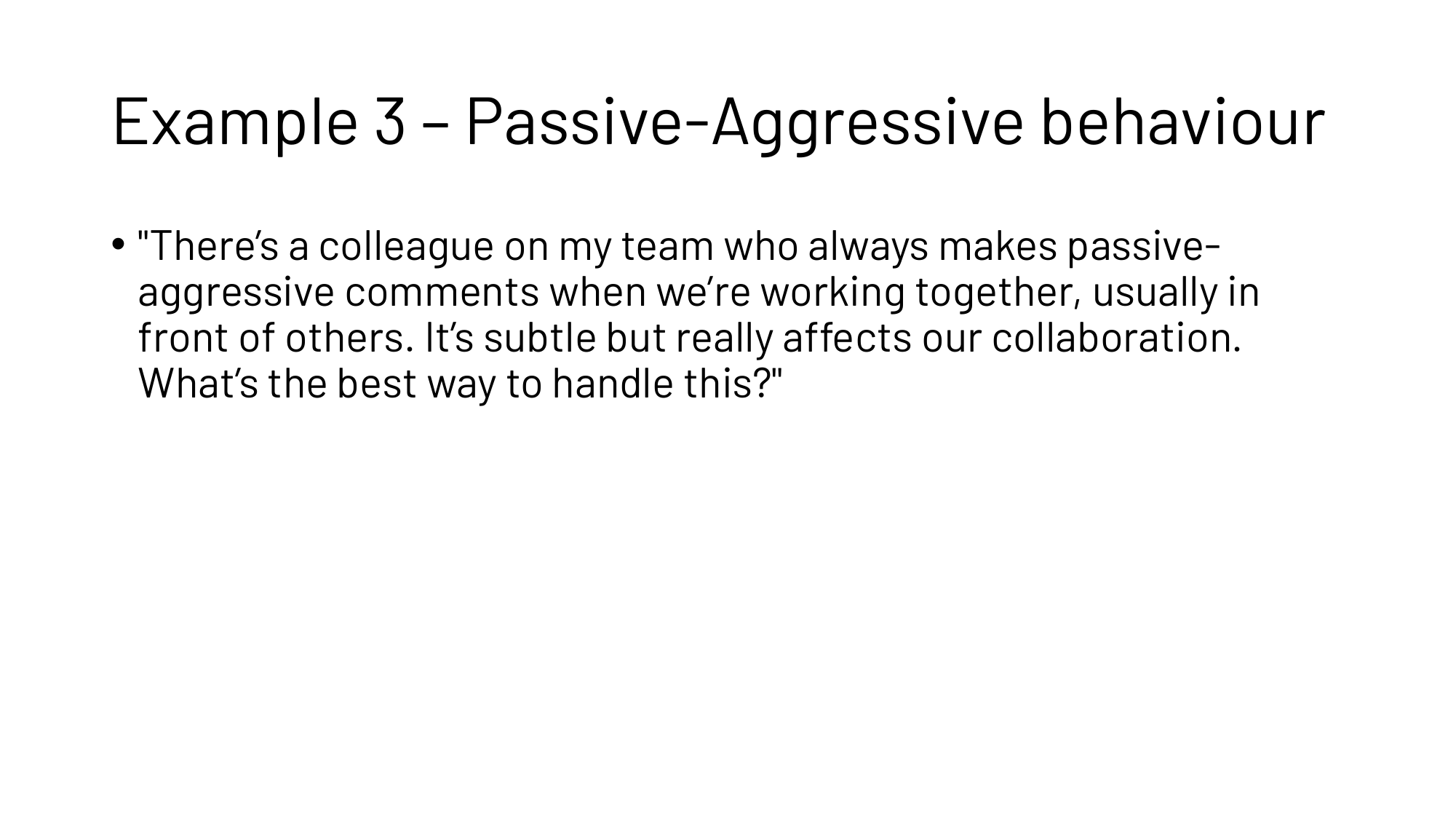

# Example 3 – Passive-Aggressive behaviour
"There’s a colleague on my team who always makes passive-aggressive comments when we’re working together, usually in front of others. It’s subtle but really affects our collaboration. What’s the best way to handle this?"